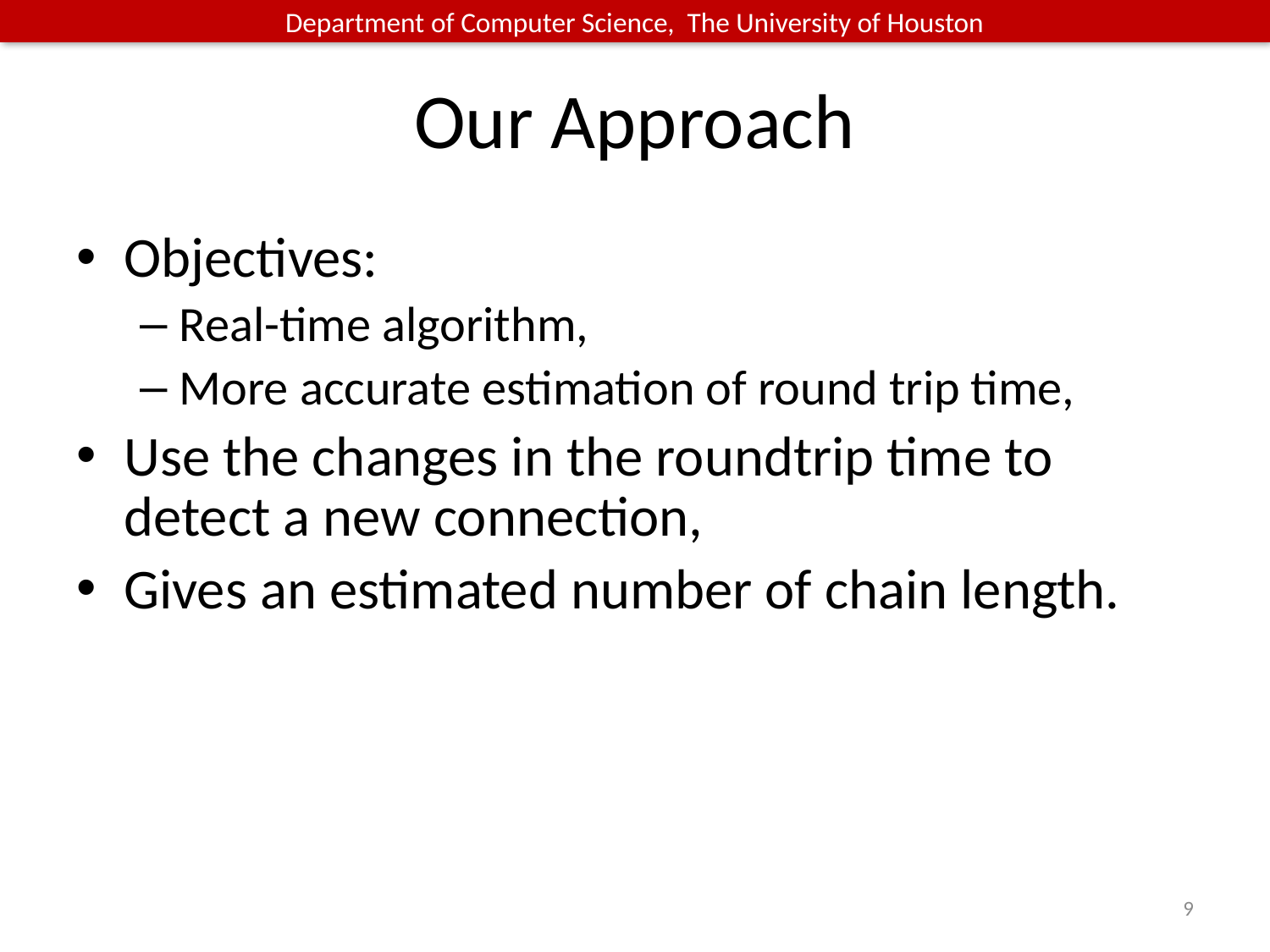

# Our Approach
Objectives:
Real-time algorithm,
More accurate estimation of round trip time,
Use the changes in the roundtrip time to detect a new connection,
Gives an estimated number of chain length.
9